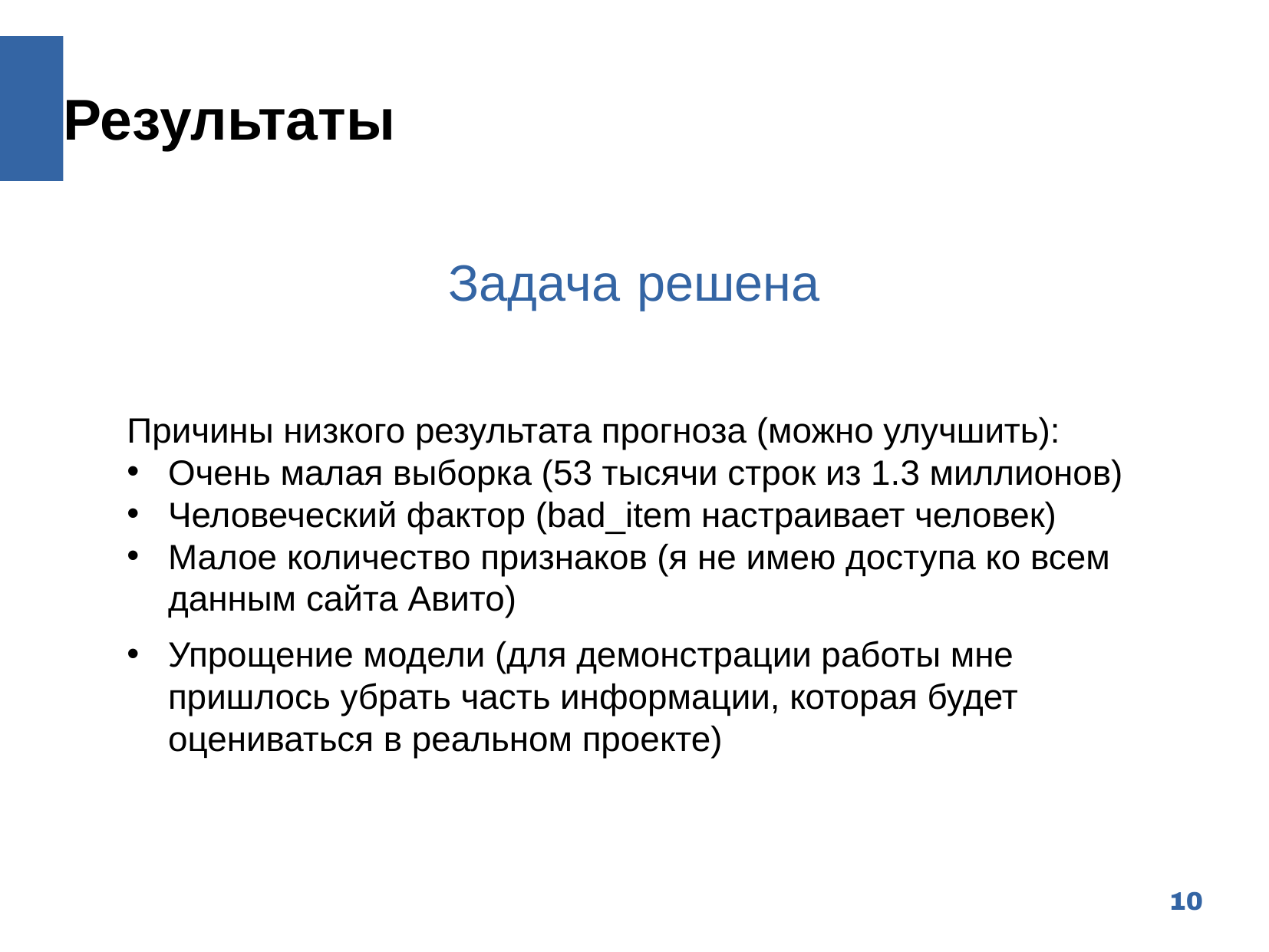

Результаты
Задача решена
Причины низкого результата прогноза (можно улучшить):
Очень малая выборка (53 тысячи строк из 1.3 миллионов)
Человеческий фактор (bad_item настраивает человек)
Малое количество признаков (я не имею доступа ко всем данным сайта Авито)
Упрощение модели (для демонстрации работы мне пришлось убрать часть информации, которая будет оцениваться в реальном проекте)